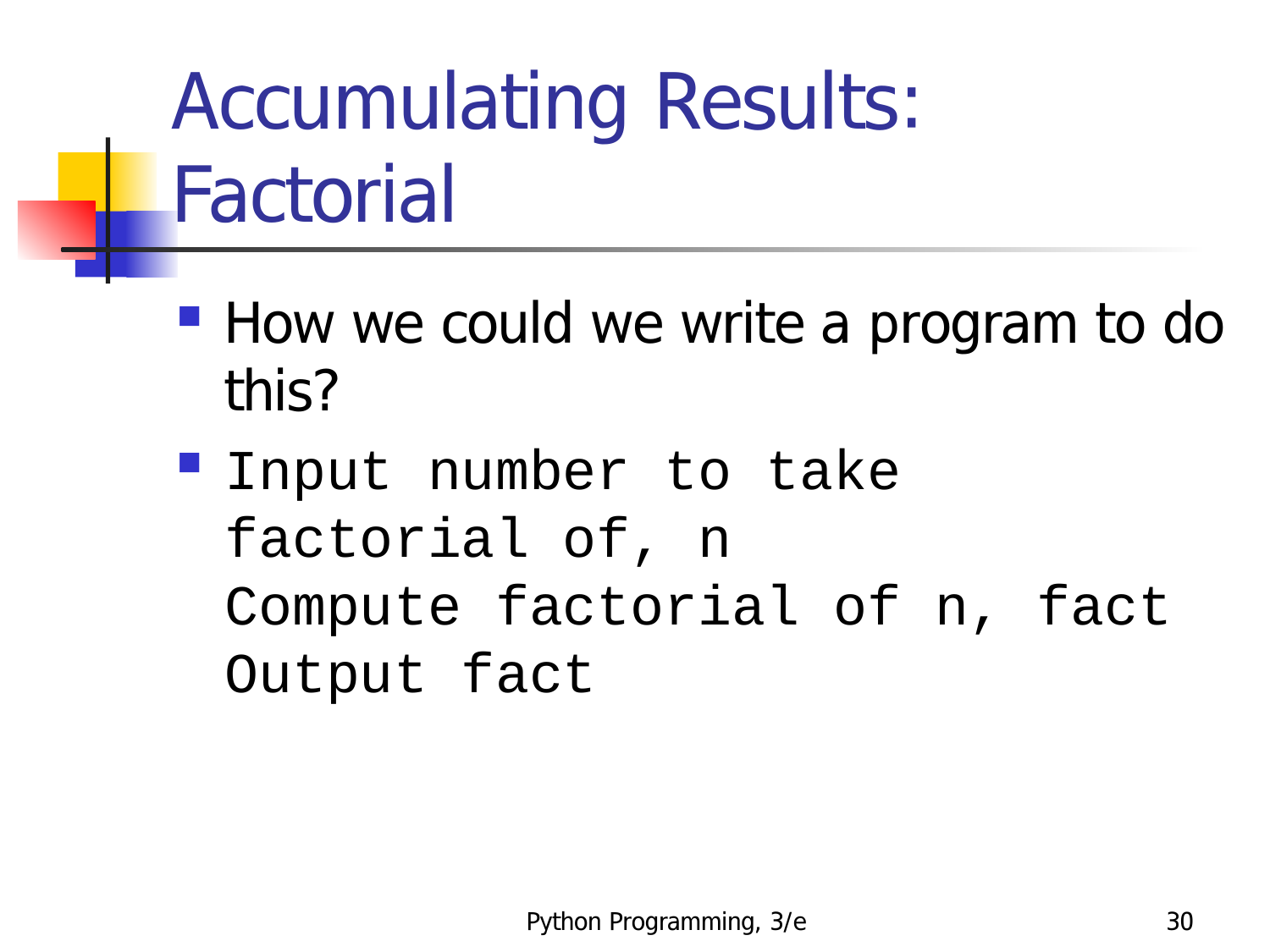

# Accumulating Results: Factorial
How we could we write a program to do this?
Input number to take factorial of, n
Compute factorial of n, fact
Output fact
Python Programming, 3/e
30